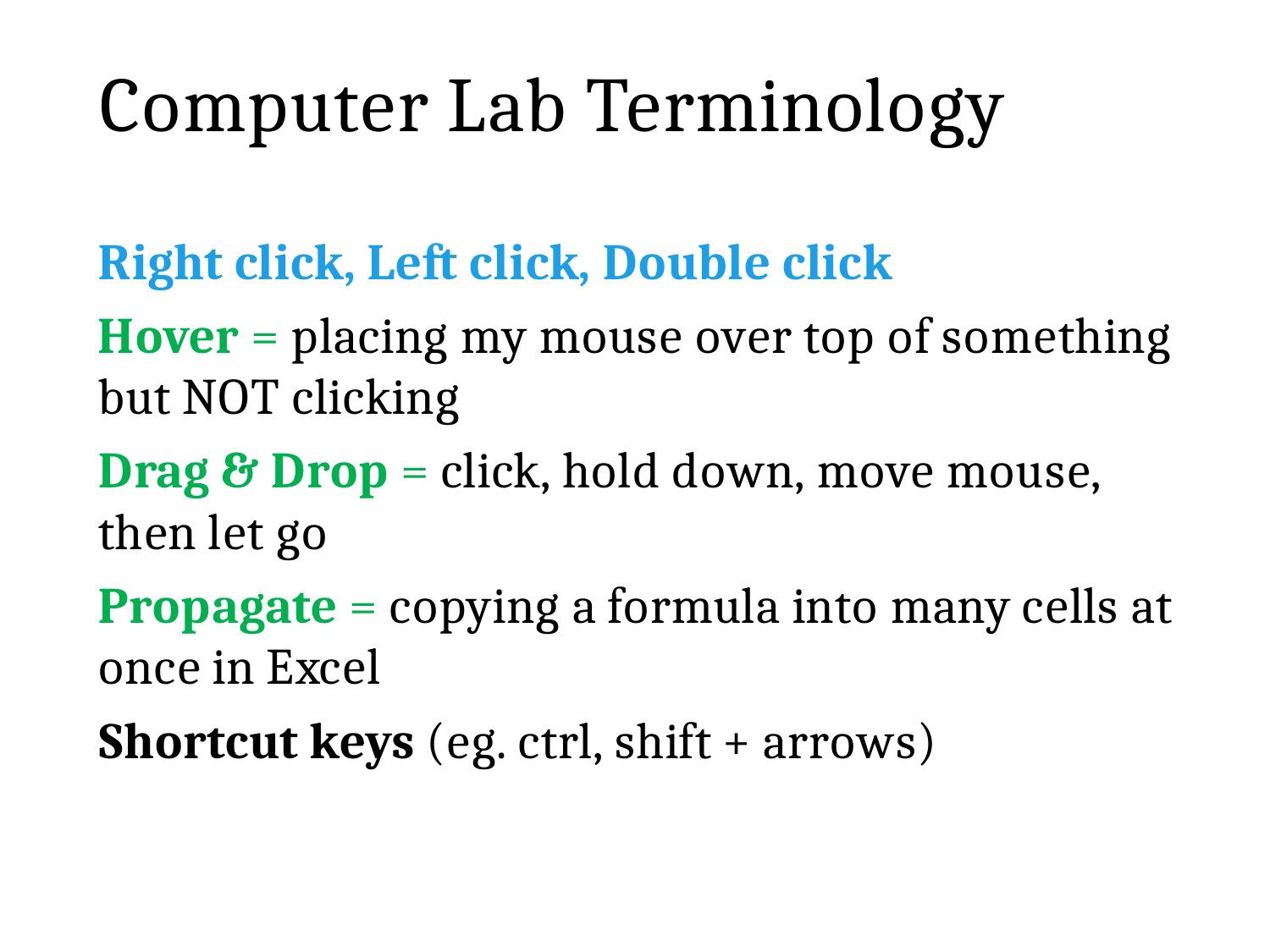

# Computer Lab Terminology
Right click, Left click, Double click
Hover = placing my mouse over top of something but NOT clicking
Drag & Drop = click, hold down, move mouse, then let go
Propagate = copying a formula into many cells at once in Excel
Shortcut keys (eg. ctrl, shift + arrows)